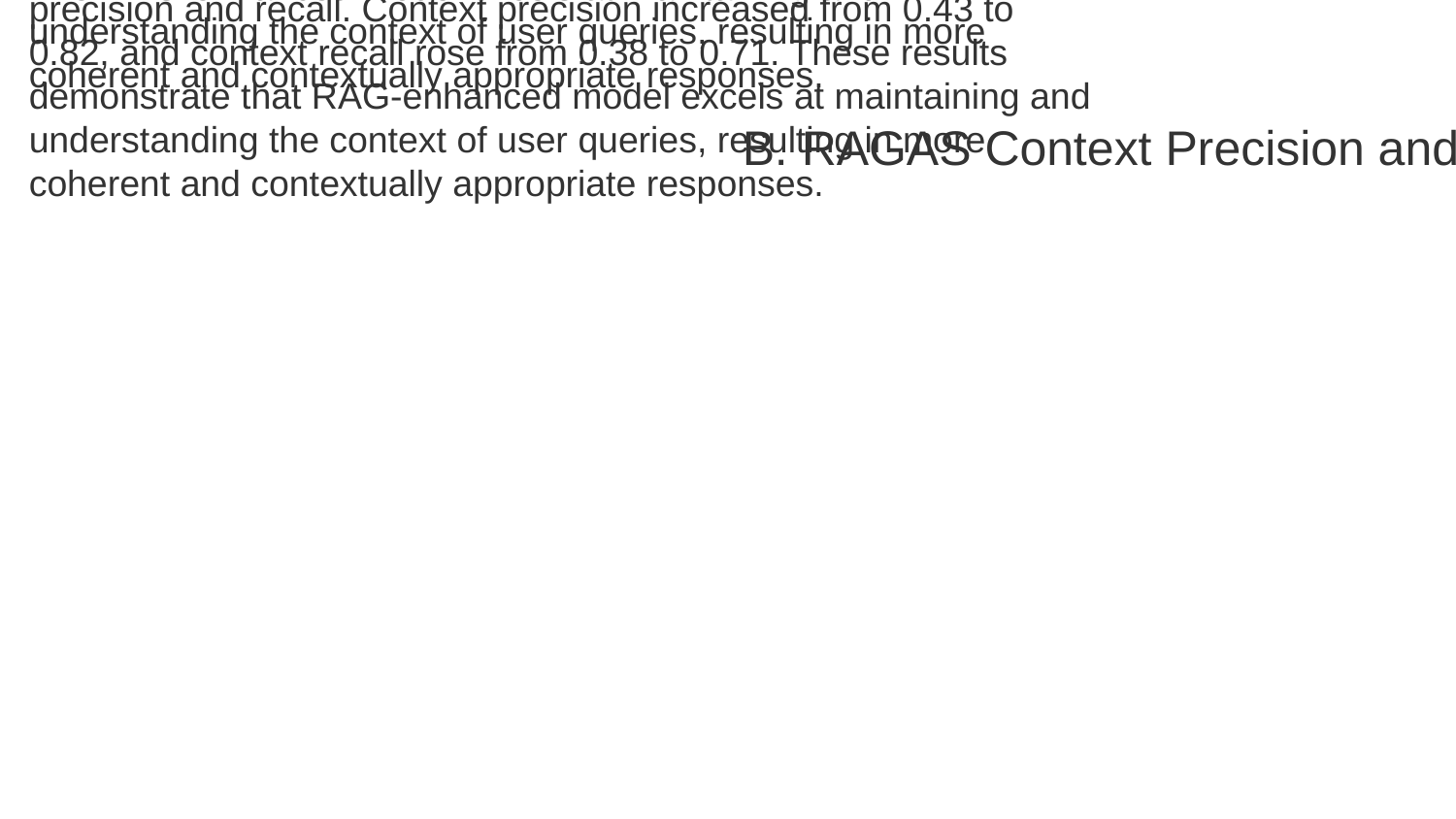

The RAG-enhanced model excels at maintaining and understanding the context of user queries, resulting in more coherent and contextually appropriate responses.
This is evident in the substantial improvements in both context precision and recall. Context precision increased from 0.43 to 0.82, and context recall rose from 0.38 to 0.71. These results demonstrate that RAG-enhanced model excels at maintaining and understanding the context of user queries, resulting in more coherent and contextually appropriate responses.
B. RAGAS Context Precision and Recall